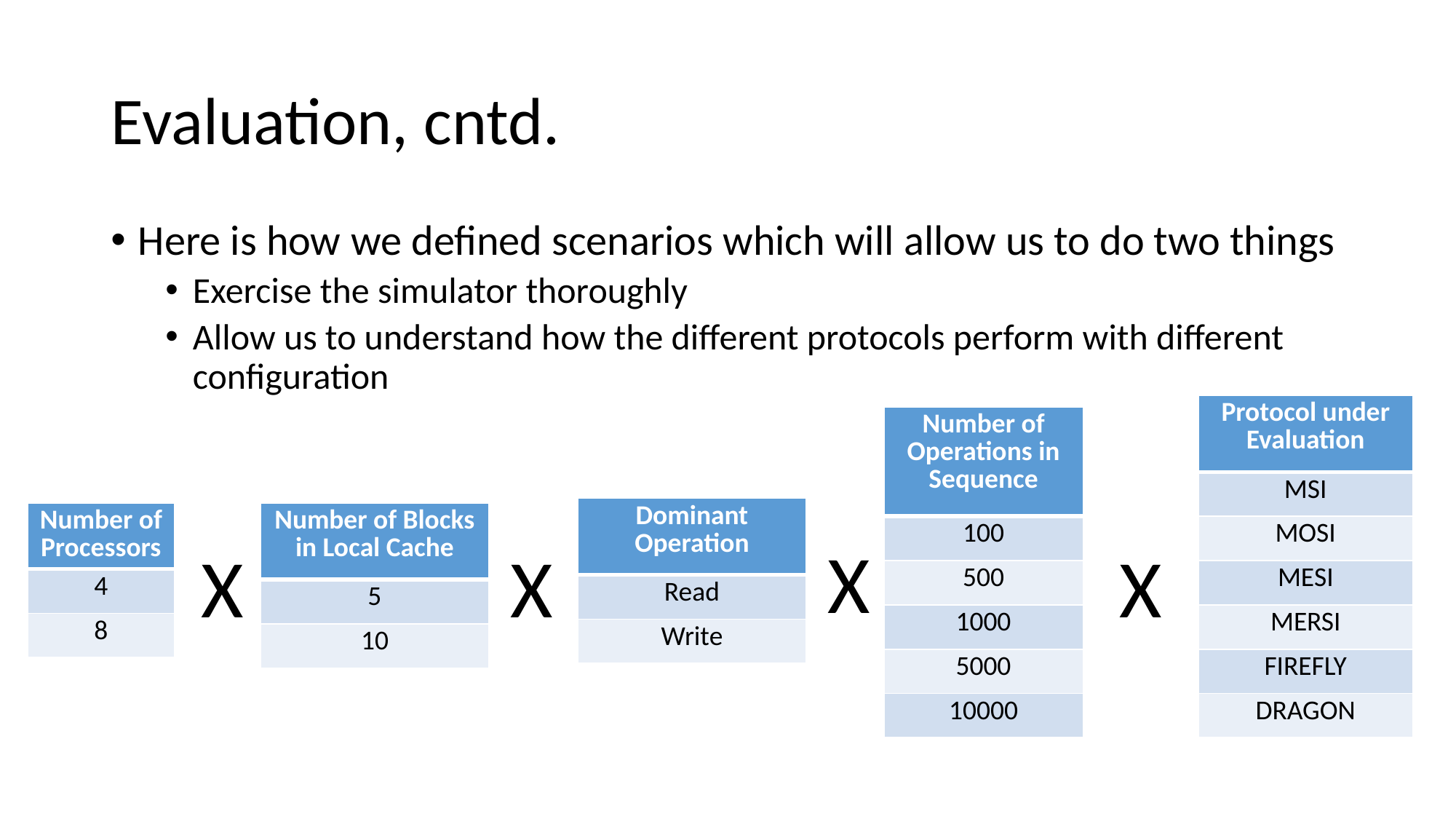

# Evaluation, cntd.
Here is how we defined scenarios which will allow us to do two things
Exercise the simulator thoroughly
Allow us to understand how the different protocols perform with different configuration

| Protocol under Evaluation |
| --- |
| MSI |
| MOSI |
| MESI |
| MERSI |
| FIREFLY |
| DRAGON |
| Number of Operations in Sequence |
| --- |
| 100 |
| 500 |
| 1000 |
| 5000 |
| 10000 |
| Dominant Operation |
| --- |
| Read |
| Write |
| Number of Processors |
| --- |
| 4 |
| 8 |
| Number of Blocks in Local Cache |
| --- |
| 5 |
| 10 |
X
X
X
X